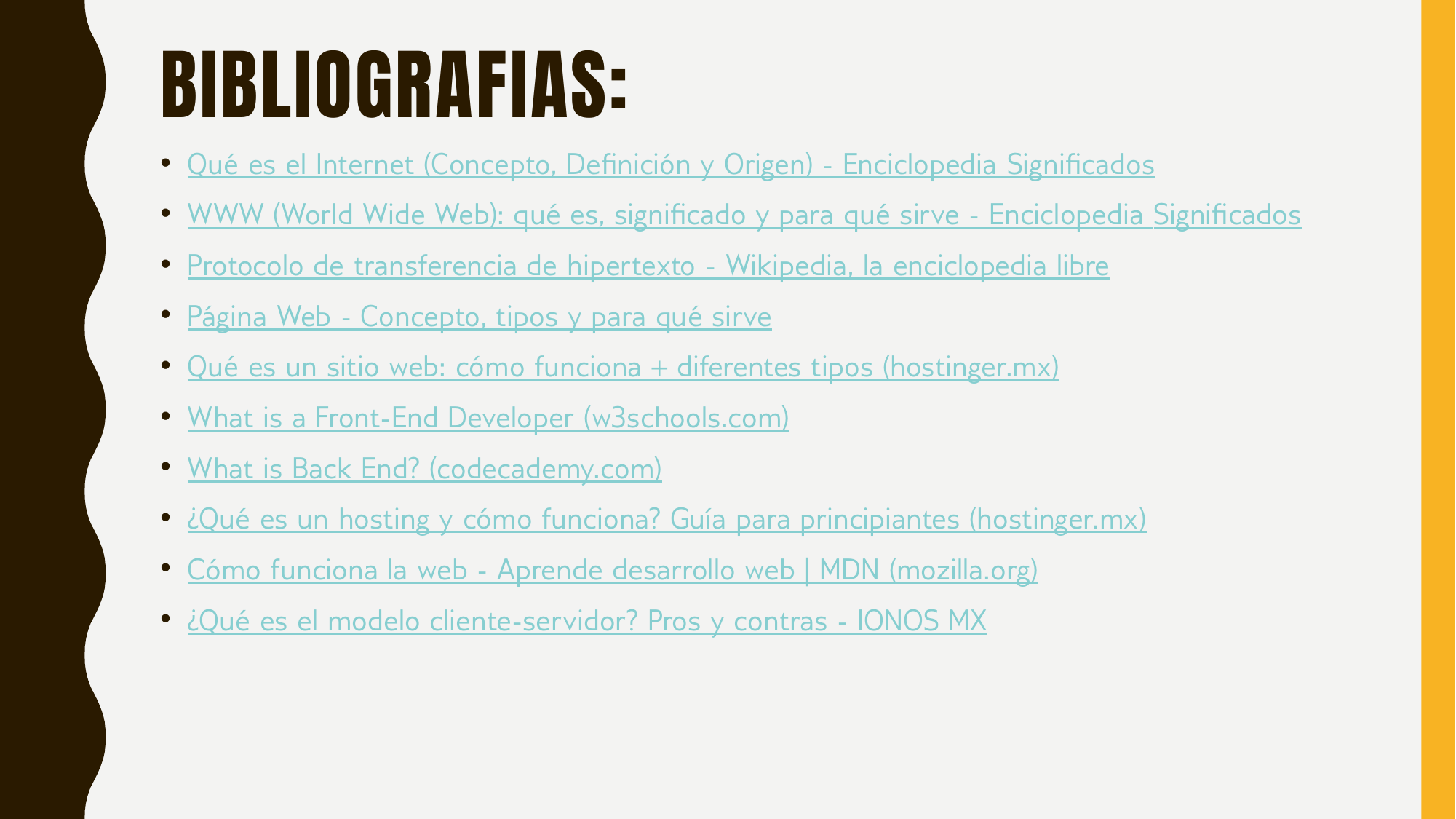

# Bibliografias:
Qué es el Internet (Concepto, Definición y Origen) - Enciclopedia Significados
WWW (World Wide Web): qué es, significado y para qué sirve - Enciclopedia Significados
Protocolo de transferencia de hipertexto - Wikipedia, la enciclopedia libre
Página Web - Concepto, tipos y para qué sirve
Qué es un sitio web: cómo funciona + diferentes tipos (hostinger.mx)
What is a Front-End Developer (w3schools.com)
What is Back End? (codecademy.com)
¿Qué es un hosting y cómo funciona? Guía para principiantes (hostinger.mx)
Cómo funciona la web - Aprende desarrollo web | MDN (mozilla.org)
¿Qué es el modelo cliente-servidor? Pros y contras - IONOS MX